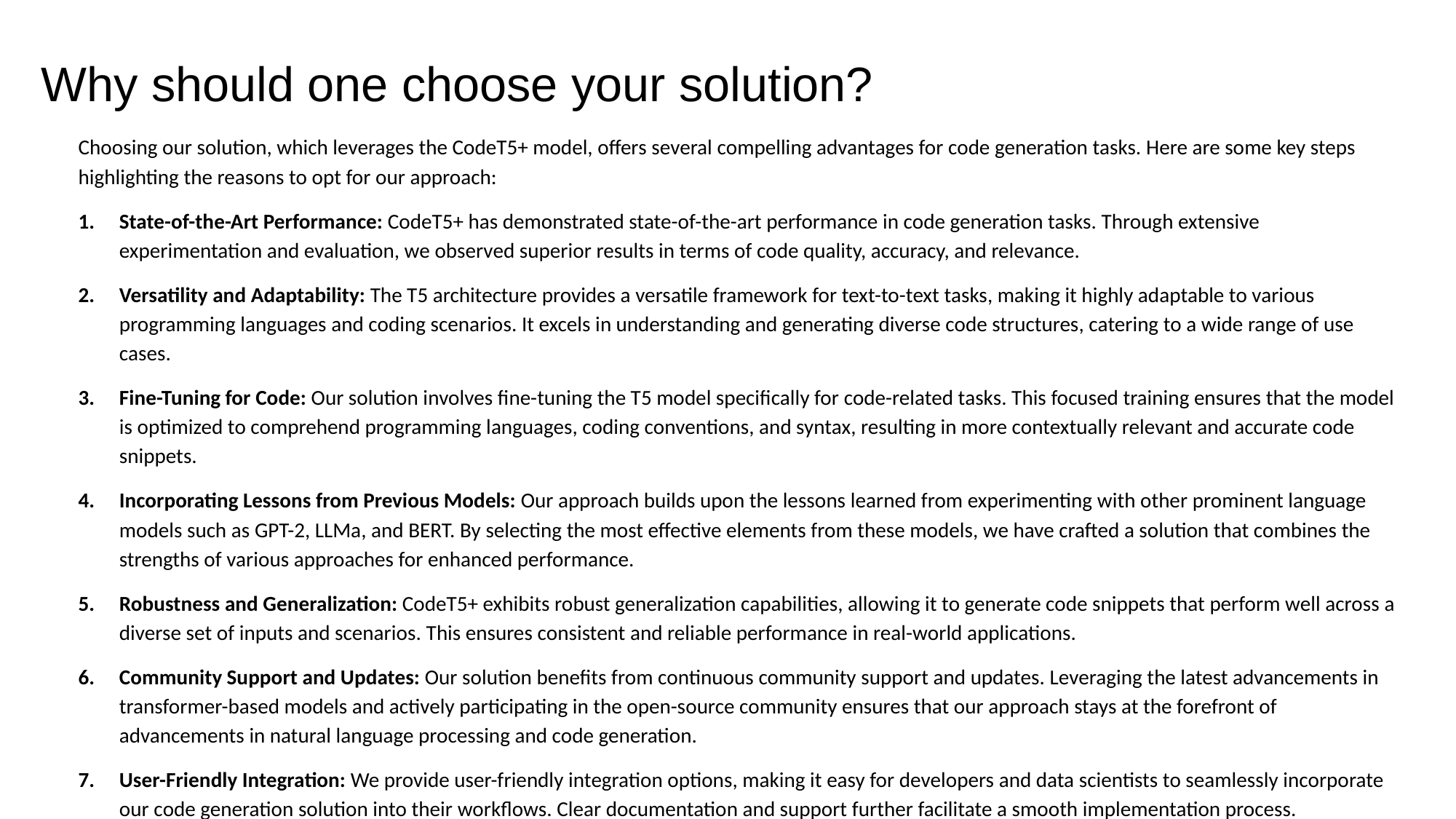

Why should one choose your solution?
Choosing our solution, which leverages the CodeT5+ model, offers several compelling advantages for code generation tasks. Here are some key steps highlighting the reasons to opt for our approach:
State-of-the-Art Performance: CodeT5+ has demonstrated state-of-the-art performance in code generation tasks. Through extensive experimentation and evaluation, we observed superior results in terms of code quality, accuracy, and relevance.
Versatility and Adaptability: The T5 architecture provides a versatile framework for text-to-text tasks, making it highly adaptable to various programming languages and coding scenarios. It excels in understanding and generating diverse code structures, catering to a wide range of use cases.
Fine-Tuning for Code: Our solution involves fine-tuning the T5 model specifically for code-related tasks. This focused training ensures that the model is optimized to comprehend programming languages, coding conventions, and syntax, resulting in more contextually relevant and accurate code snippets.
Incorporating Lessons from Previous Models: Our approach builds upon the lessons learned from experimenting with other prominent language models such as GPT-2, LLMa, and BERT. By selecting the most effective elements from these models, we have crafted a solution that combines the strengths of various approaches for enhanced performance.
Robustness and Generalization: CodeT5+ exhibits robust generalization capabilities, allowing it to generate code snippets that perform well across a diverse set of inputs and scenarios. This ensures consistent and reliable performance in real-world applications.
Community Support and Updates: Our solution benefits from continuous community support and updates. Leveraging the latest advancements in transformer-based models and actively participating in the open-source community ensures that our approach stays at the forefront of advancements in natural language processing and code generation.
User-Friendly Integration: We provide user-friendly integration options, making it easy for developers and data scientists to seamlessly incorporate our code generation solution into their workflows. Clear documentation and support further facilitate a smooth implementation process.